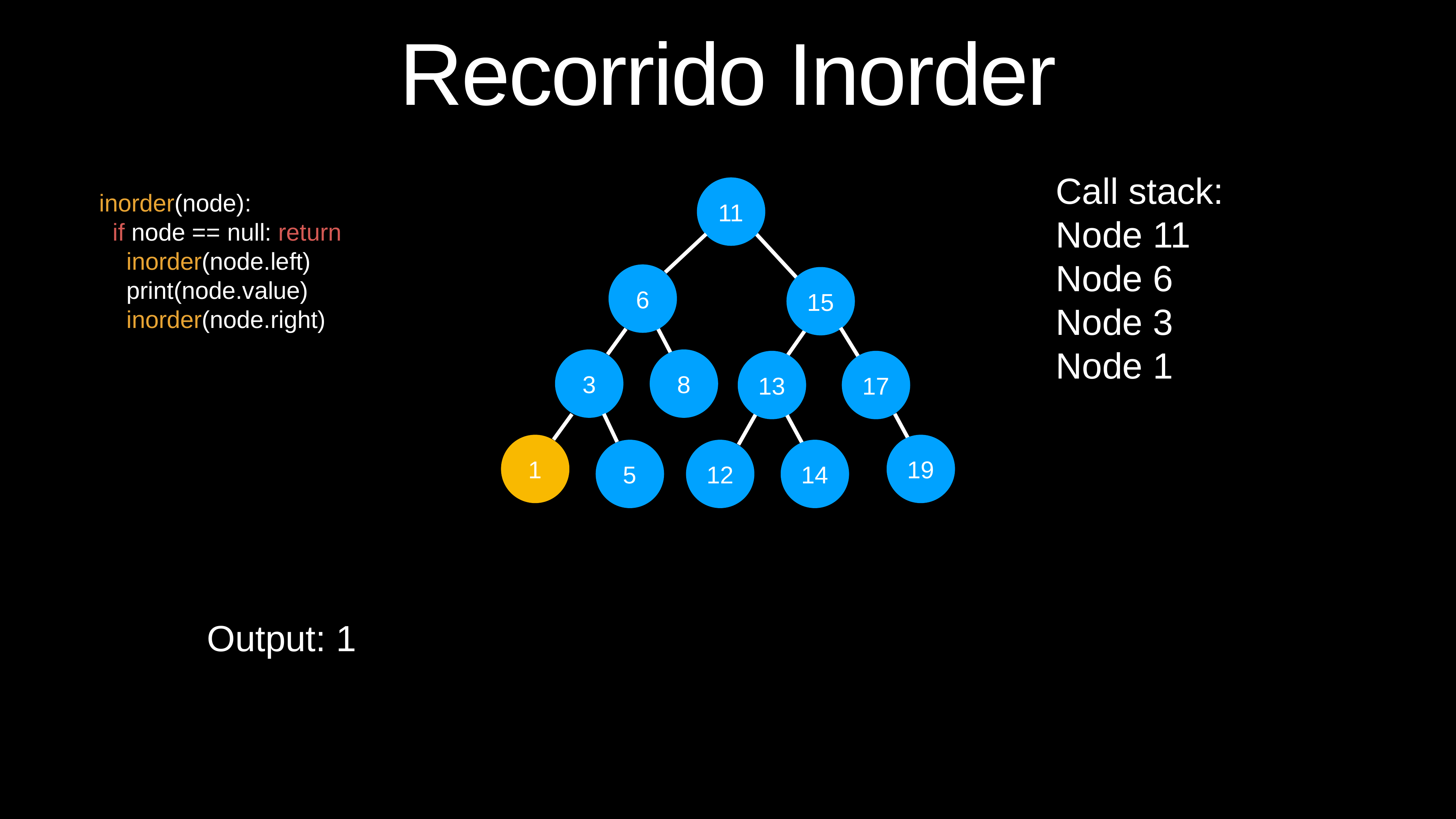

Recorrido Inorder
Call stack:
Node 11
Node 6
Node 3
Node 1
11

6
15

3
8
13
17

1
19
5
12
14
inorder(node):
  if node == null: return
inorder(node.left)
print(node.value)
inorder(node.right)
Output: 1